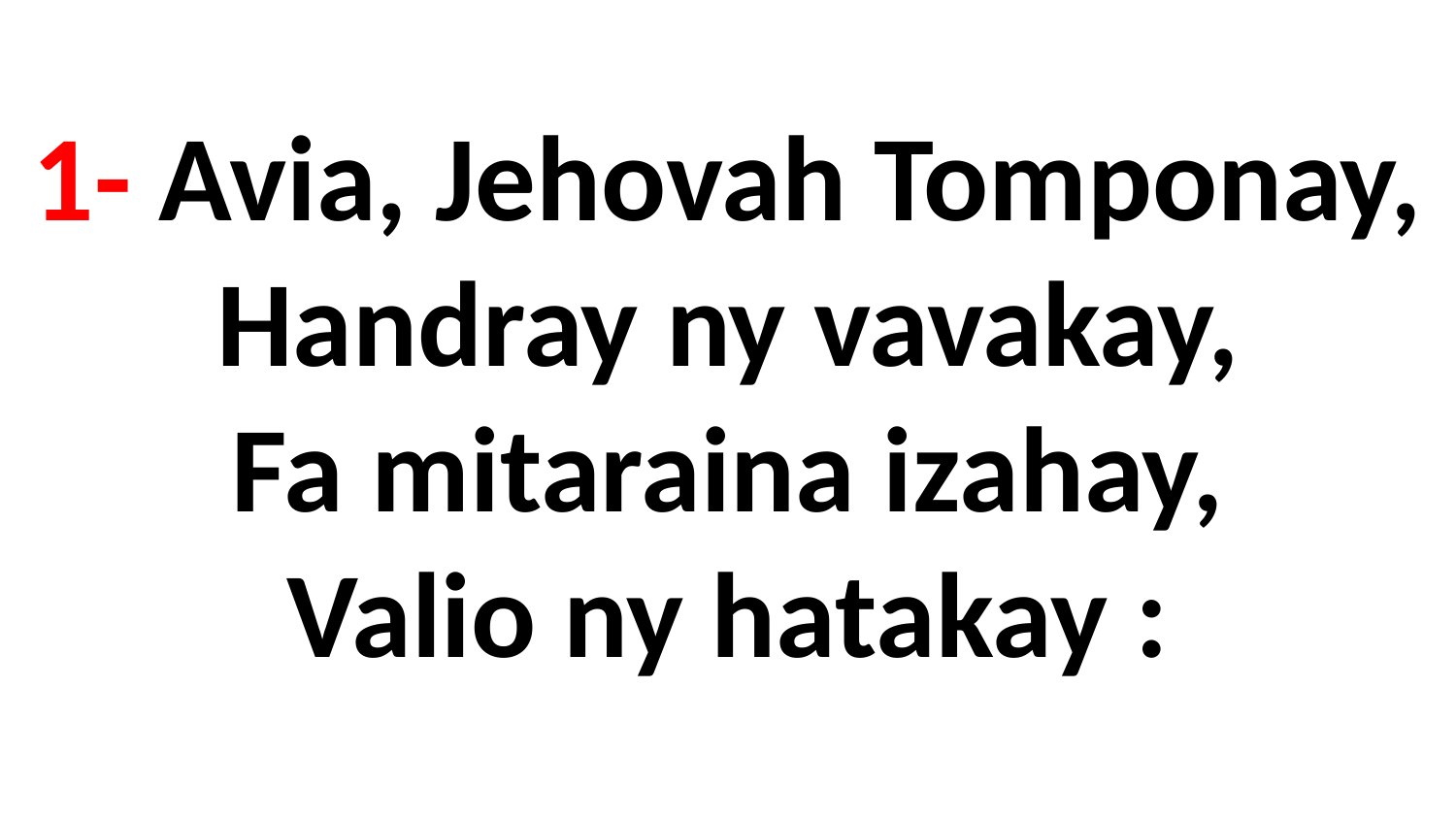

# 1- Avia, Jehovah Tomponay, Handray ny vavakay, Fa mitaraina izahay, Valio ny hatakay :